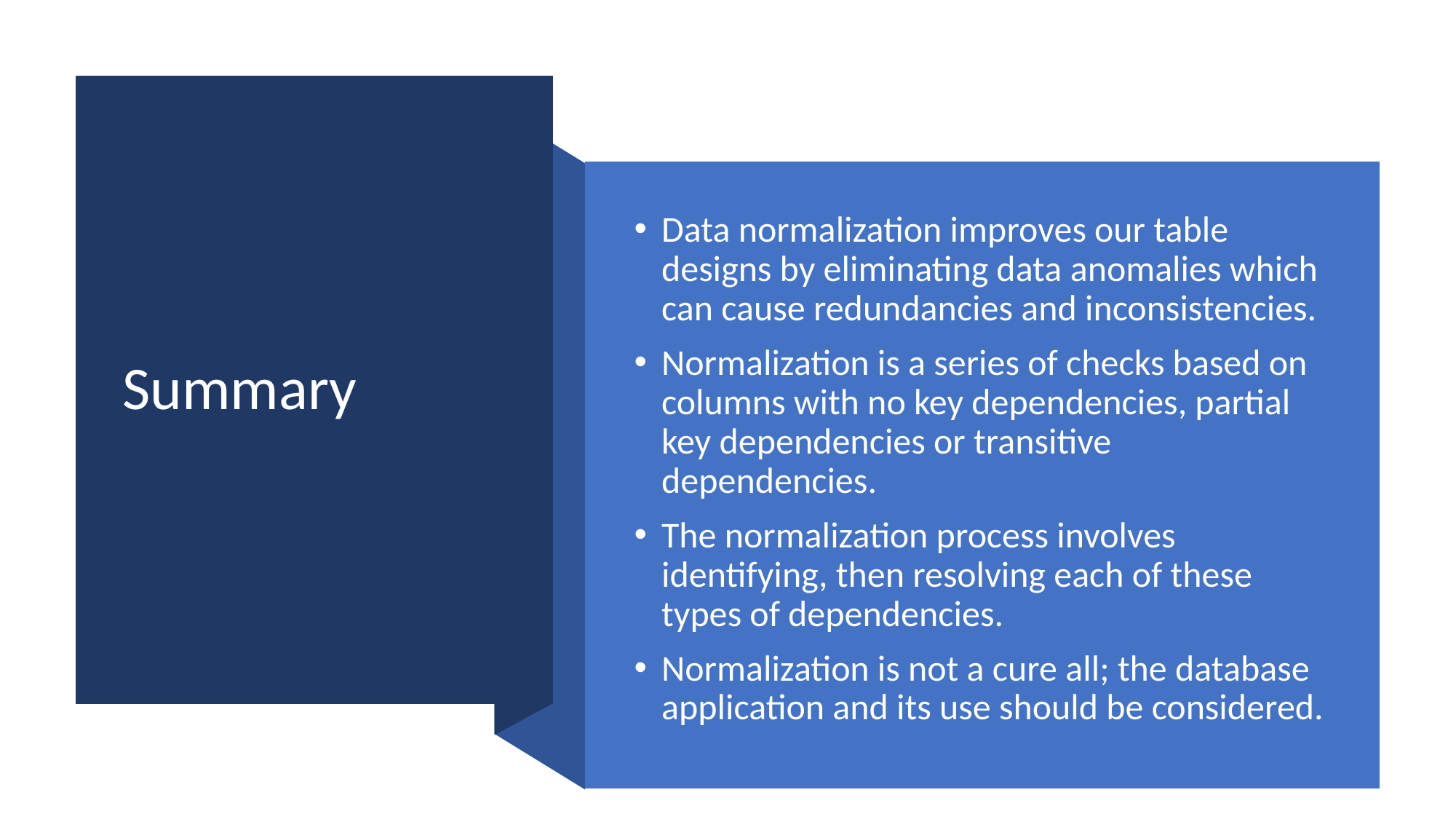

# Summary

Data normalization improves our table designs by eliminating data anomalies which can cause redundancies and inconsistencies.
Normalization is a series of checks based on columns with no key dependencies, partial key dependencies or transitive dependencies.
The normalization process involves identifying, then resolving each of these types of dependencies.
Normalization is not a cure all; the database application and its use should be considered.